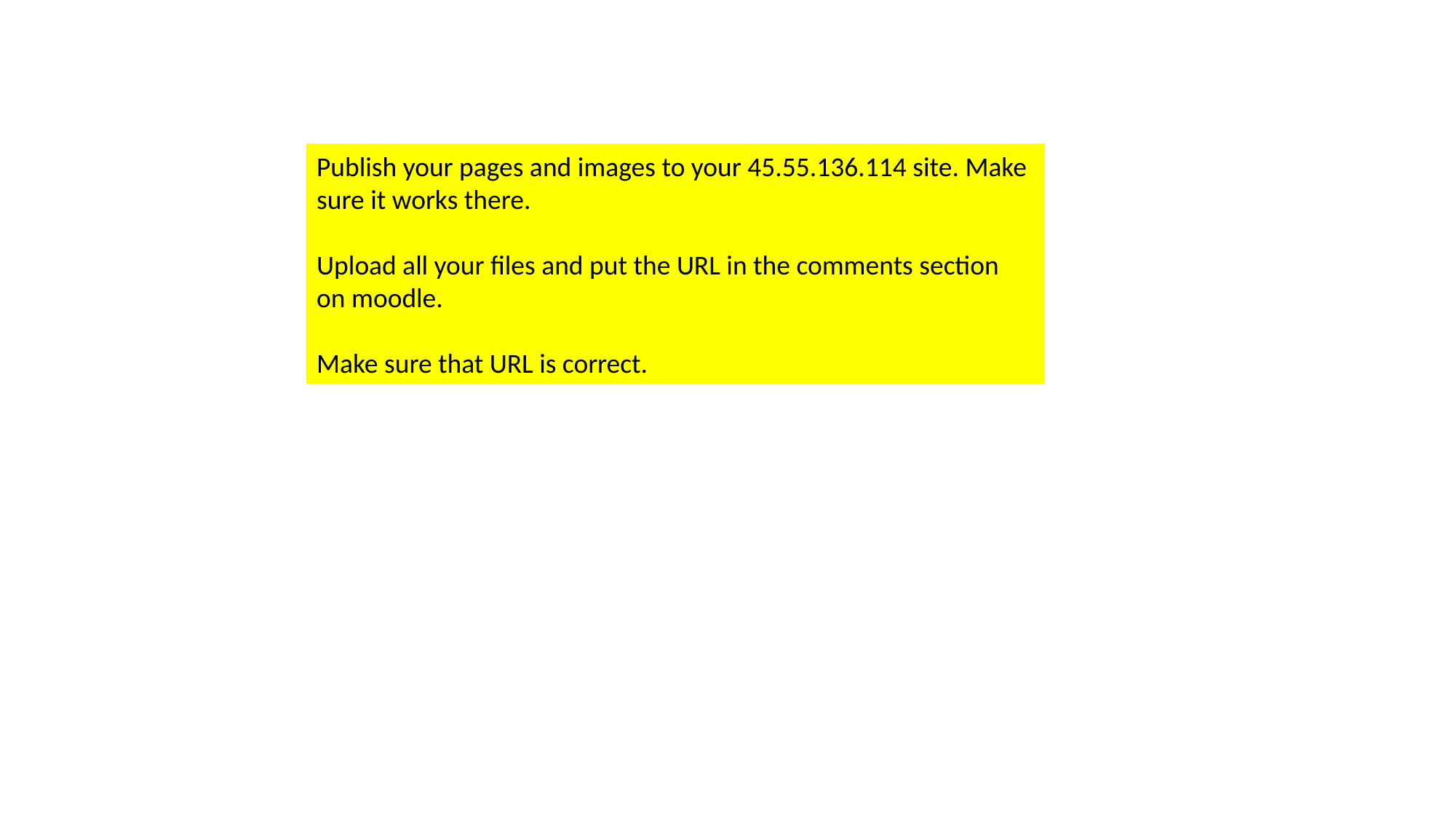

Publish your pages and images to your 45.55.136.114 site. Make sure it works there.

Upload all your files and put the URL in the comments section on moodle.
Make sure that URL is correct.